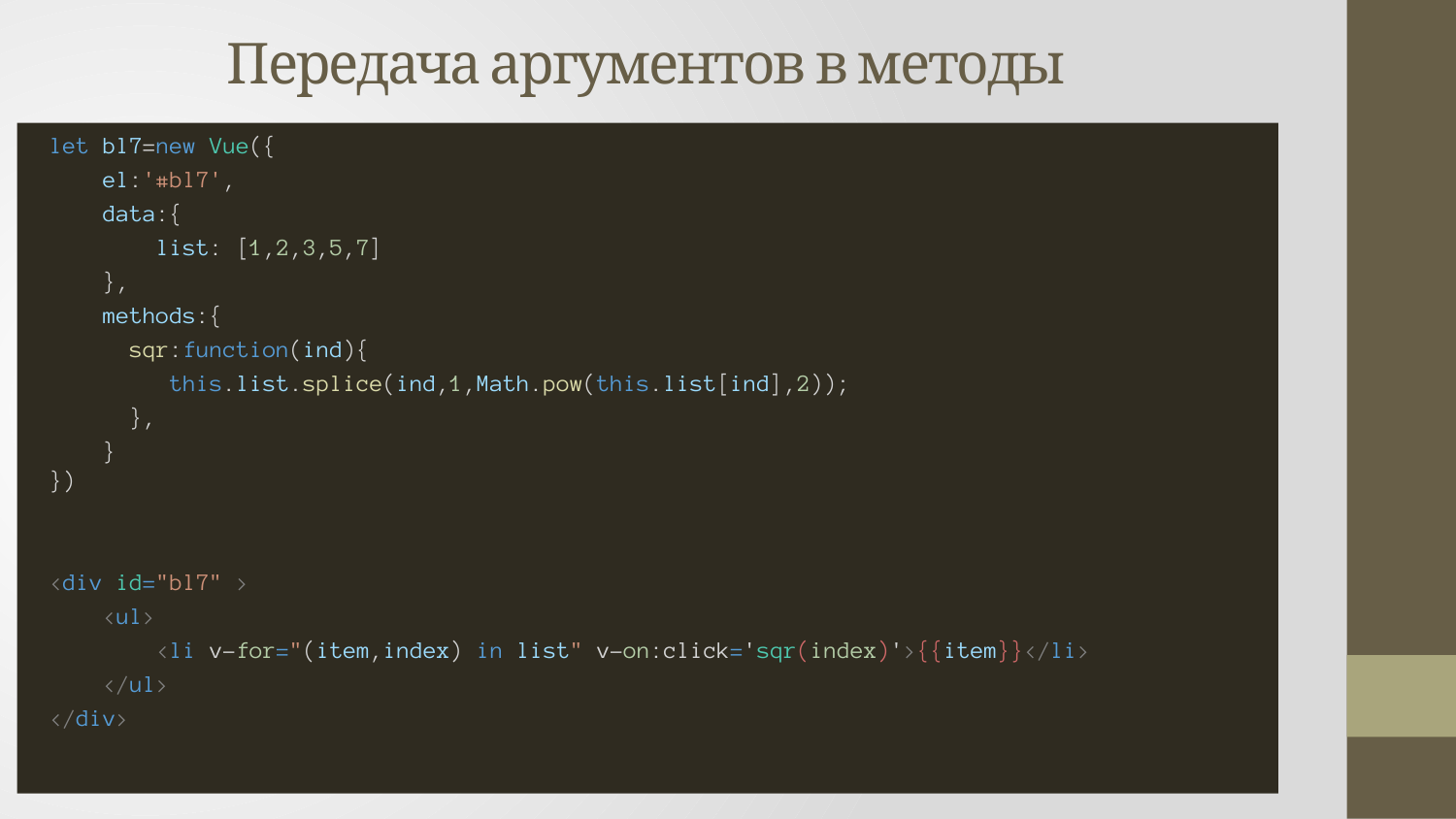

# Передача аргументов в методы
let bl7=new Vue({
    el:'#bl7',
    data:{
        list: [1,2,3,5,7]
    },
    methods:{
      sqr:function(ind){
         this.list.splice(ind,1,Math.pow(this.list[ind],2));
      },
    }
})

<div id="bl7" >
    <ul>
        <li v-for="(item,index) in list" v-on:click='sqr(index)'>{{item}}</li>
    </ul>
</div>